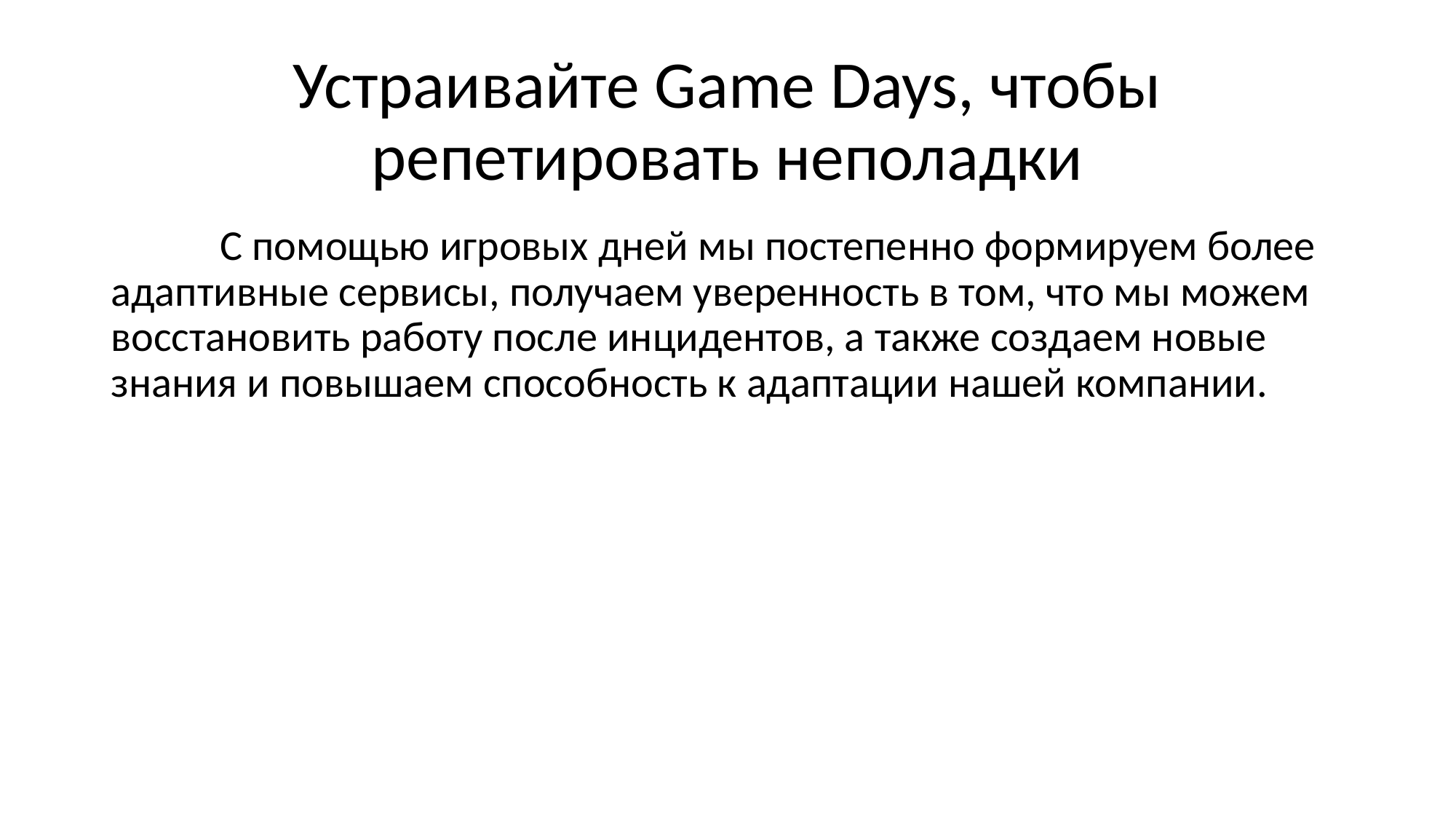

# Устраивайте Game Days, чтобы репетировать неполадки
	С помощью игровых дней мы постепенно формируем более адаптивные сервисы, получаем уверенность в том, что мы можем восстановить работу после инцидентов, а также создаем новые знания и повышаем способность к адаптации нашей компании.